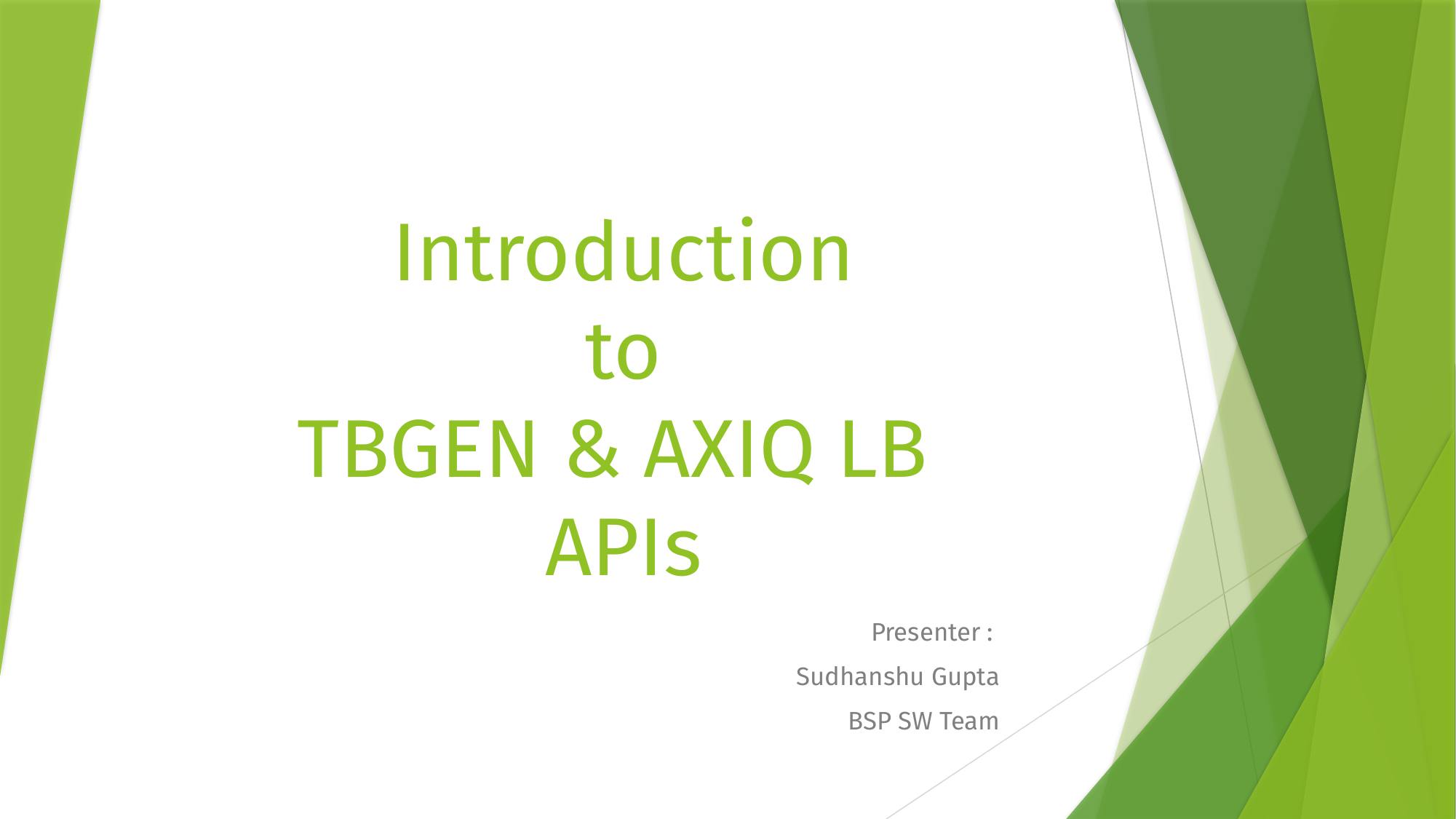

# Introduction to TBGEN & AXIQ LB APIs
Presenter :
Sudhanshu Gupta
BSP SW Team